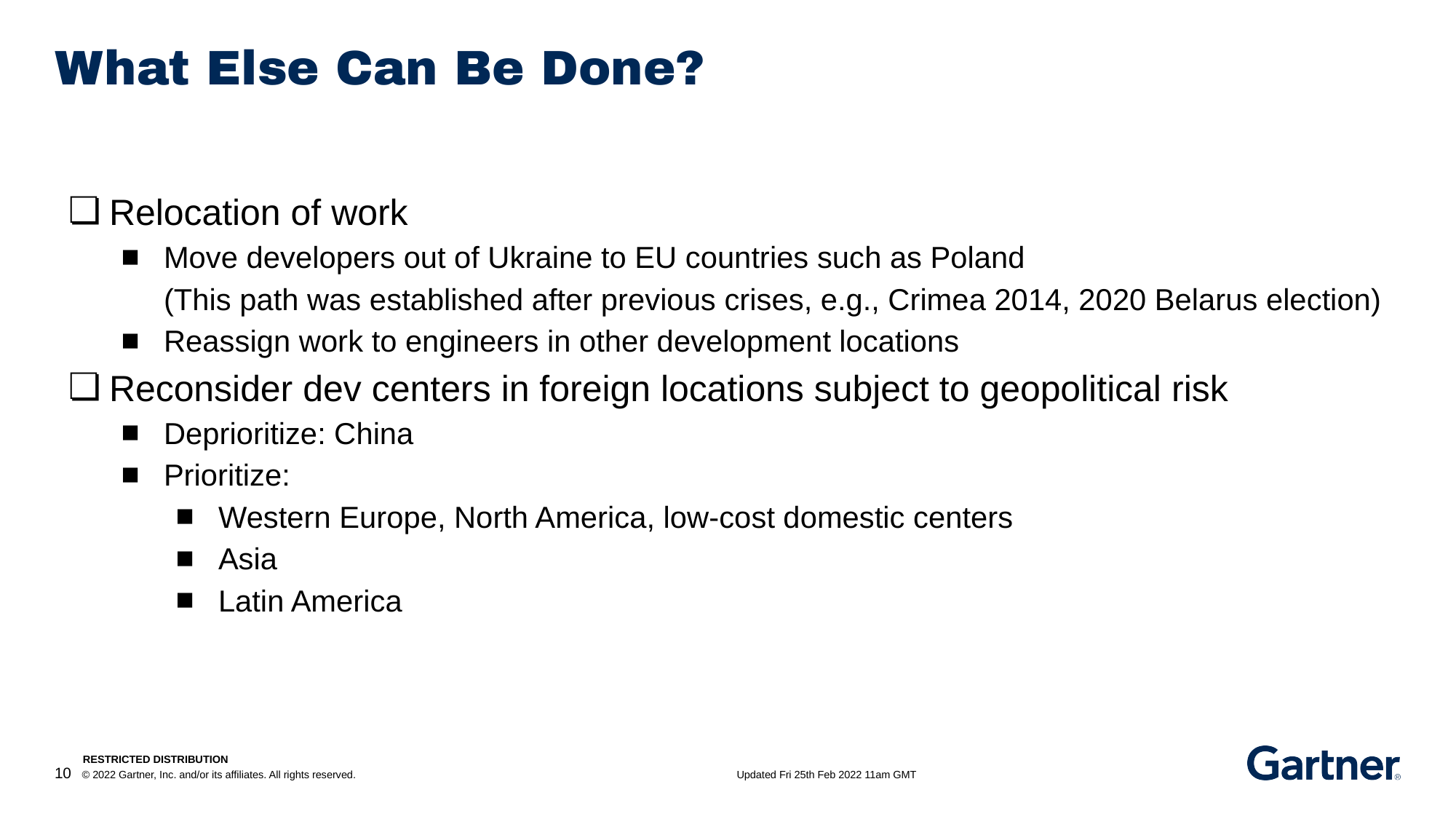

# What Else Can Be Done?
Relocation of work
Move developers out of Ukraine to EU countries such as Poland
(This path was established after previous crises, e.g., Crimea 2014, 2020 Belarus election)
Reassign work to engineers in other development locations
Reconsider dev centers in foreign locations subject to geopolitical risk
Deprioritize: China
Prioritize:
Western Europe, North America, low-cost domestic centers
Asia
Latin America